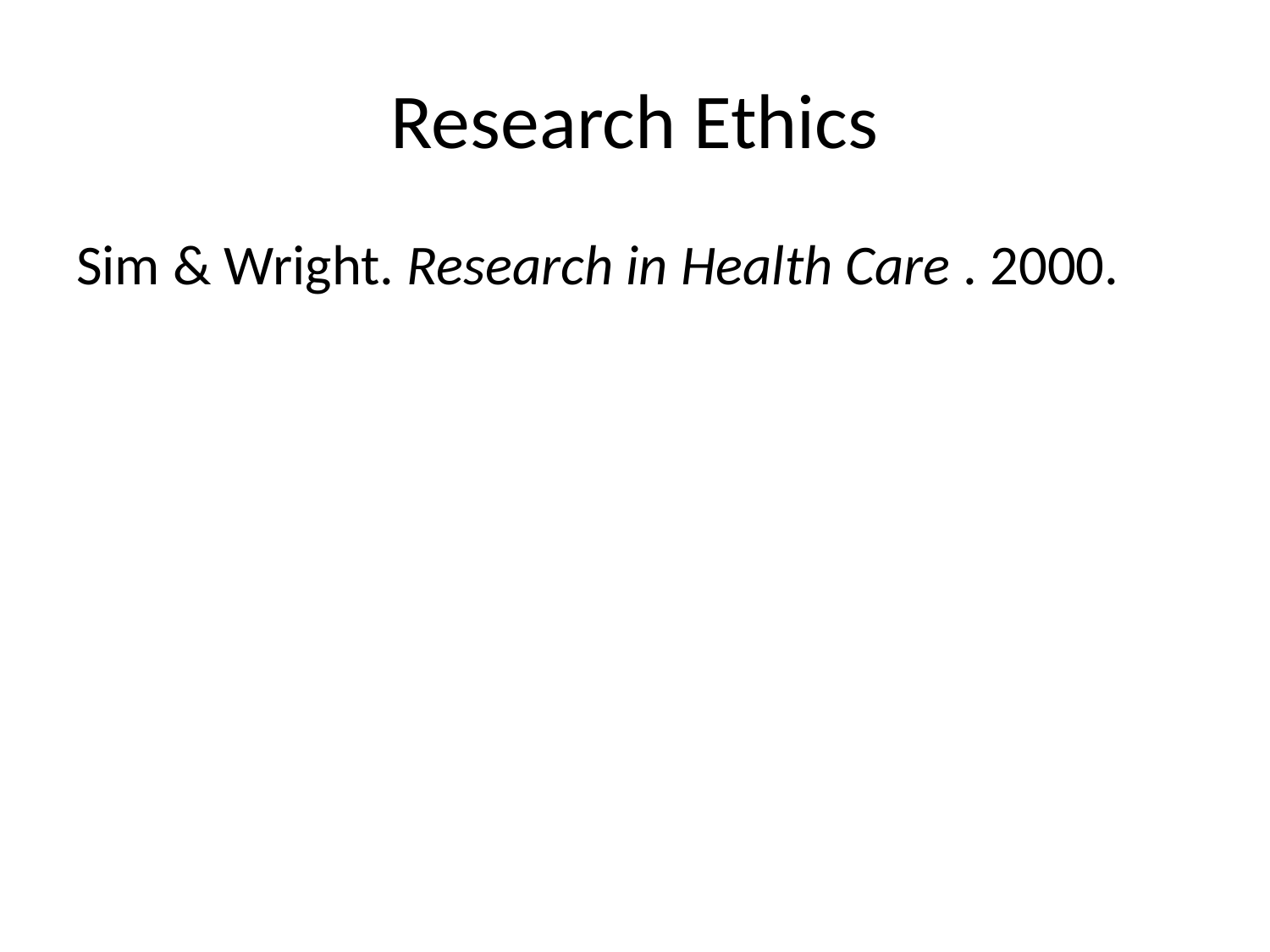

# Research Ethics
Sim & Wright. Research in Health Care . 2000.